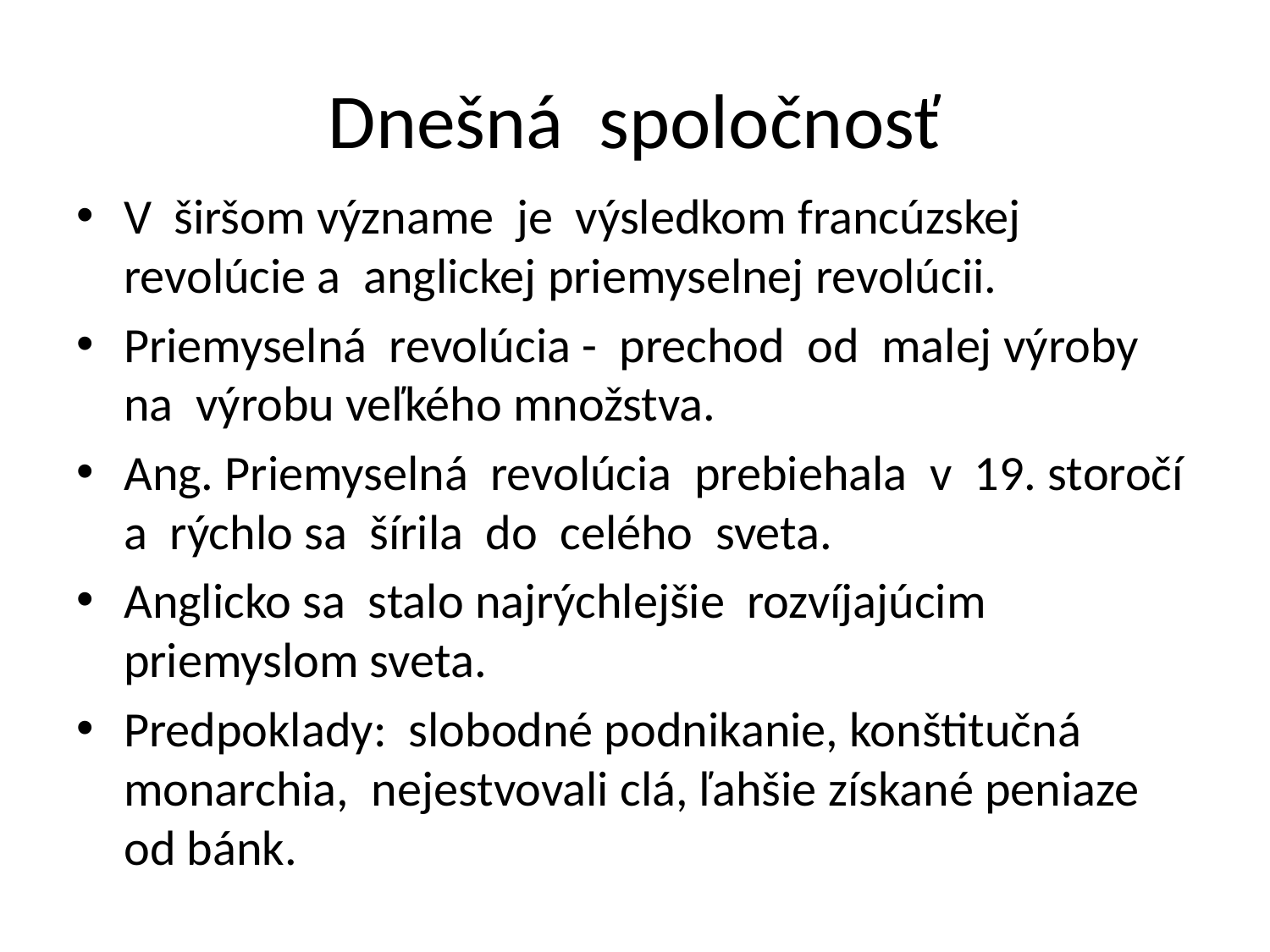

# Dnešná  spoločnosť
V  širšom význame  je  výsledkom francúzskej  revolúcie a  anglickej priemyselnej revolúcii.
Priemyselná  revolúcia -  prechod  od  malej výroby  na  výrobu veľkého množstva.
Ang. Priemyselná  revolúcia  prebiehala  v  19. storočí a  rýchlo sa  šírila  do  celého  sveta.
Anglicko sa  stalo najrýchlejšie  rozvíjajúcim priemyslom sveta.
Predpoklady:  slobodné podnikanie, konštitučná monarchia,  nejestvovali clá, ľahšie získané peniaze od bánk.